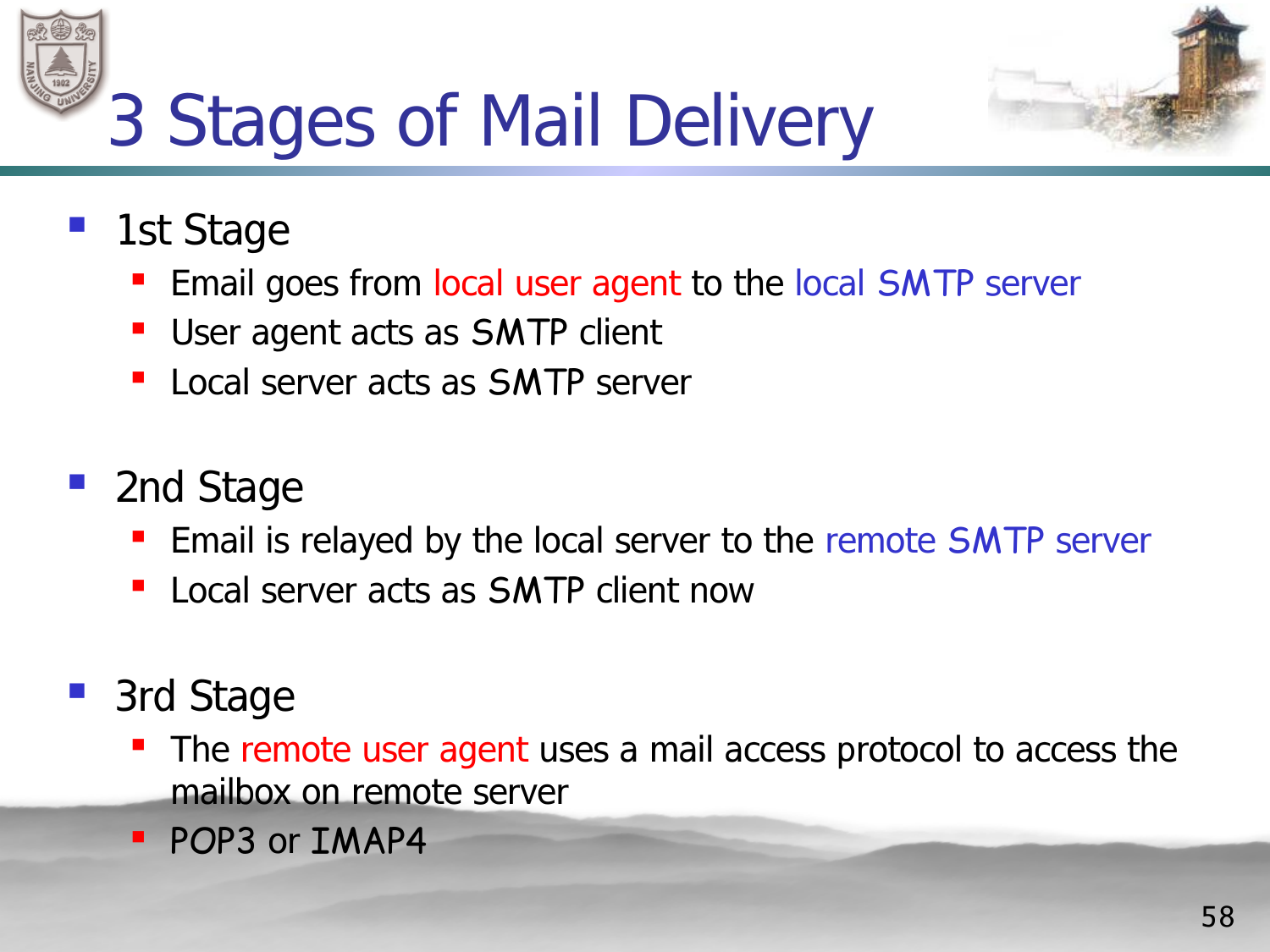

# 3 Stages of Mail Delivery
1st Stage
Email goes from local user agent to the local SMTP server
User agent acts as SMTP client
Local server acts as SMTP server

2nd Stage
Email is relayed by the local server to the remote SMTP server
Local server acts as SMTP client now

3rd Stage
The remote user agent uses a mail access protocol to access the mailbox on remote server
POP3 or IMAP4
58